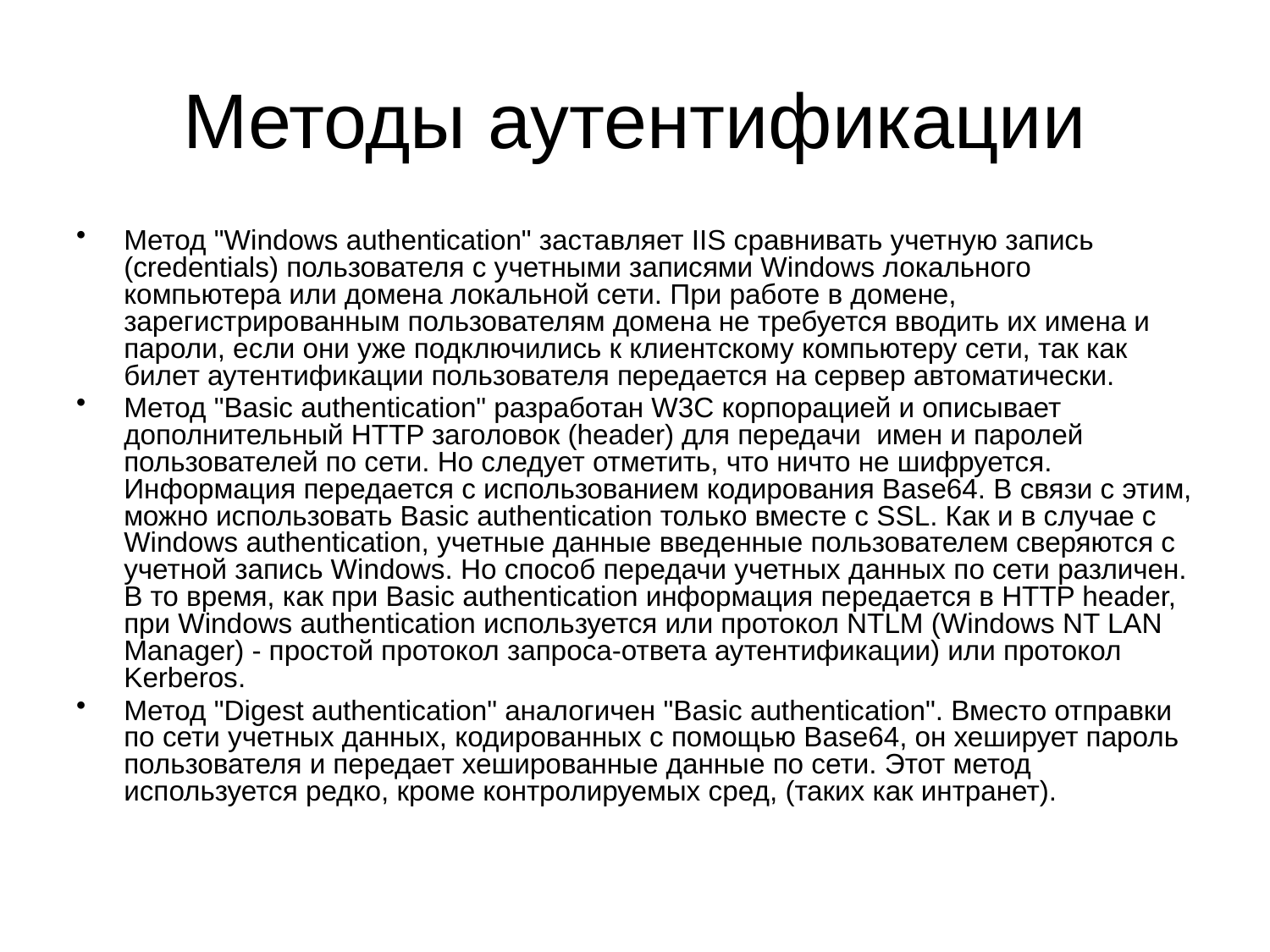

# Методы аутентификации
Метод "Windows authentication" заставляет IIS сравнивать учетную запись (credentials) пользователя с учетными записями Windows локального компьютера или домена локальной сети. При работе в домене, зарегистрированным пользователям домена не требуется вводить их имена и пароли, если они уже подключились к клиентскому компьютеру сети, так как билет аутентификации пользователя передается на сервер автоматически.
Метод "Basic authentication" разработан W3C корпорацией и описывает дополнительный HTTP заголовок (header) для передачи  имен и паролей пользователей по сети. Но следует отметить, что ничто не шифруется. Информация передается с использованием кодирования Base64. В связи с этим, можно использовать Basic authentication только вместе с SSL. Как и в случае с Windows authentication, учетные данные введенные пользователем сверяются с учетной запись Windows. Но способ передачи учетных данных по сети различен. В то время, как при Basic authentication информация передается в HTTP header, при Windows authentication используется или протокол NTLM (Windows NT LAN Manager) - простой протокол запроса-ответа аутентификации) или протокол Kerberos.
Метод "Digest authentication" аналогичен "Basic authentication". Вместо отправки по сети учетных данных, кодированных с помощью Base64, он хеширует пароль пользователя и передает хешированные данные по сети. Этот метод используется редко, кроме контролируемых сред, (таких как интранет).